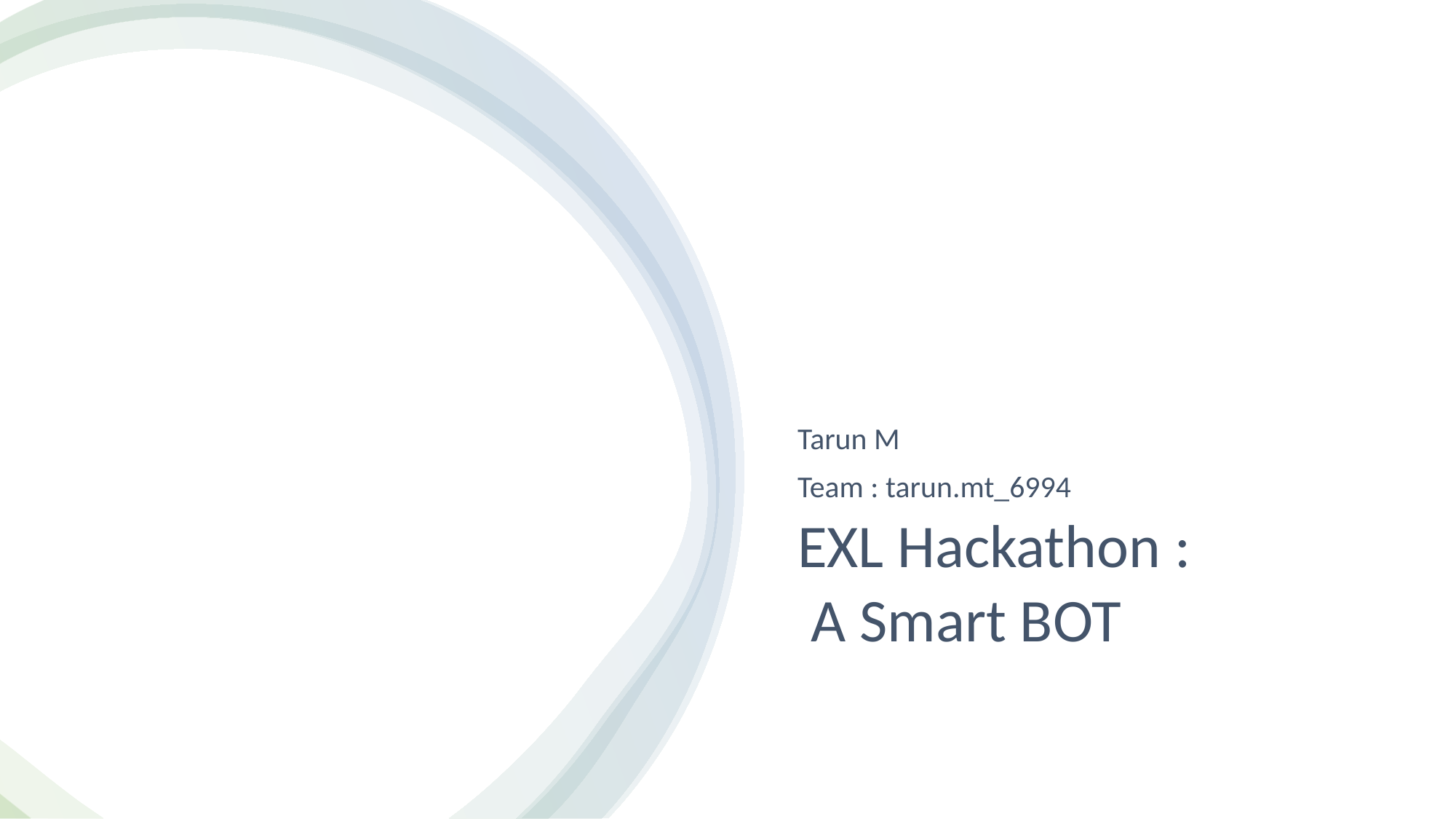

Tarun M
Team : tarun.mt_6994
EXL Hackathon :
 A Smart BOT